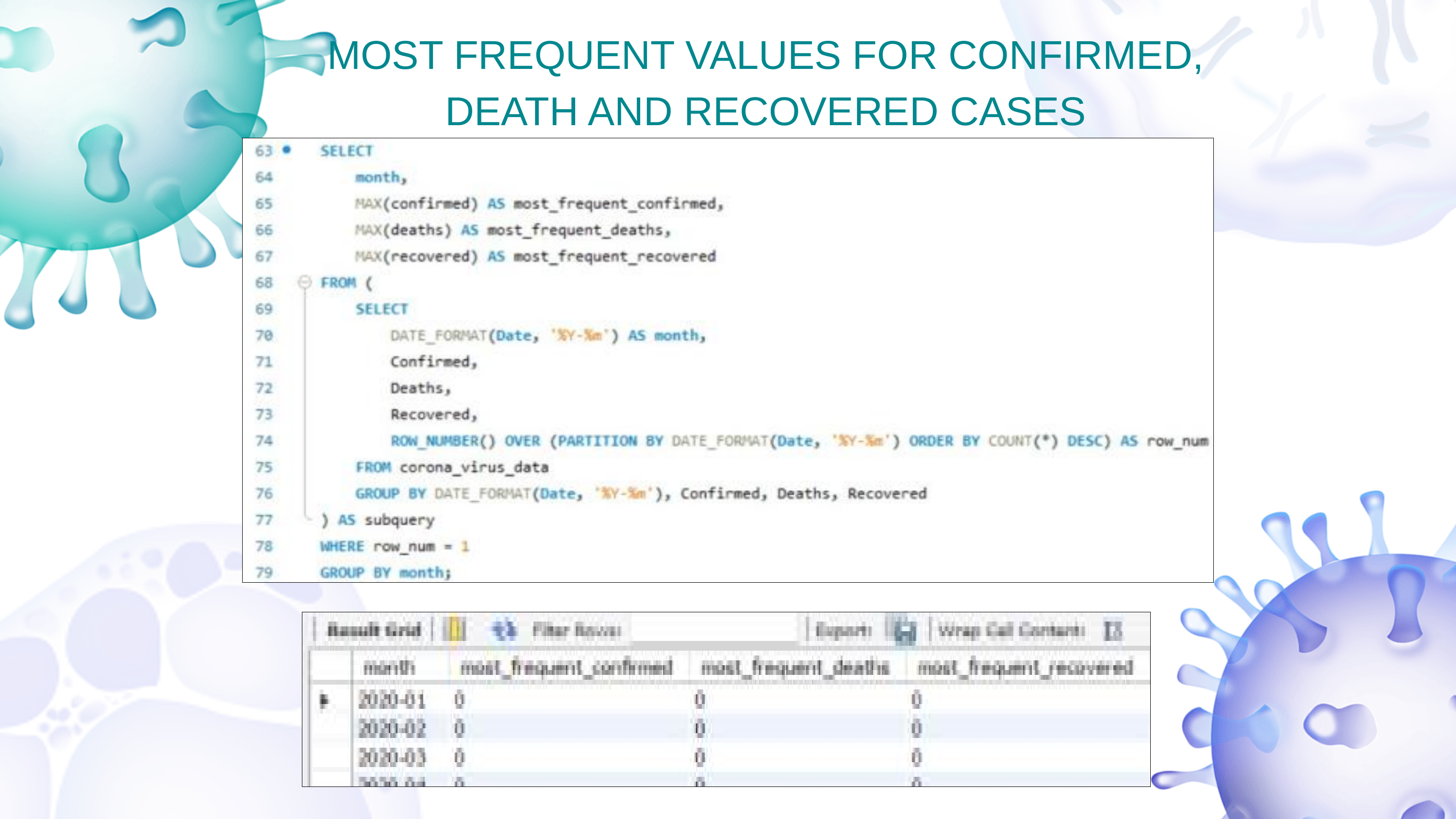

MOST FREQUENT VALUES FOR CONFIRMED, DEATH AND RECOVERED CASES